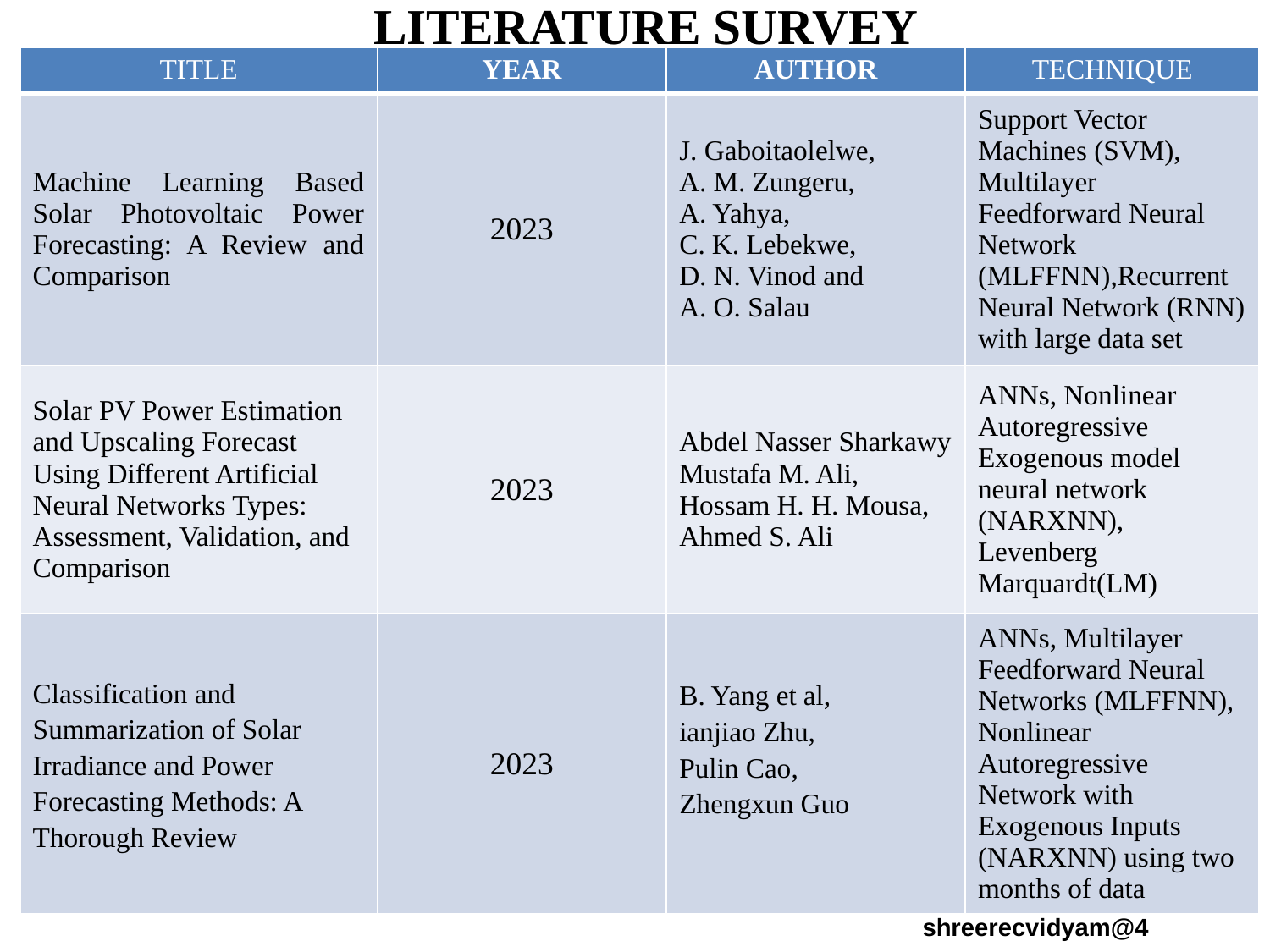

# LITERATURE SURVEY
| TITLE | YEAR | AUTHOR | TECHNIQUE |
| --- | --- | --- | --- |
| Machine Learning Based Solar Photovoltaic Power Forecasting: A Review and Comparison | 2023 | J. Gaboitaolelwe, A. M. Zungeru, A. Yahya, C. K. Lebekwe, D. N. Vinod and A. O. Salau | Support Vector Machines (SVM), Multilayer Feedforward Neural Network (MLFFNN),Recurrent Neural Network (RNN) with large data set |
| Solar PV Power Estimation and Upscaling Forecast Using Different Artificial Neural Networks Types: Assessment, Validation, and Comparison | 2023 | Abdel Nasser Sharkawy Mustafa M. Ali, Hossam H. H. Mousa, Ahmed S. Ali | ANNs, Nonlinear Autoregressive Exogenous model neural network (NARXNN), Levenberg Marquardt(LM) |
| Classification and Summarization of Solar Irradiance and Power Forecasting Methods: A Thorough Review | 2023 | B. Yang et al, ianjiao Zhu, Pulin Cao, Zhengxun Guo | ANNs, Multilayer Feedforward Neural Networks (MLFFNN), Nonlinear Autoregressive Network with Exogenous Inputs (NARXNN) using two months of data |